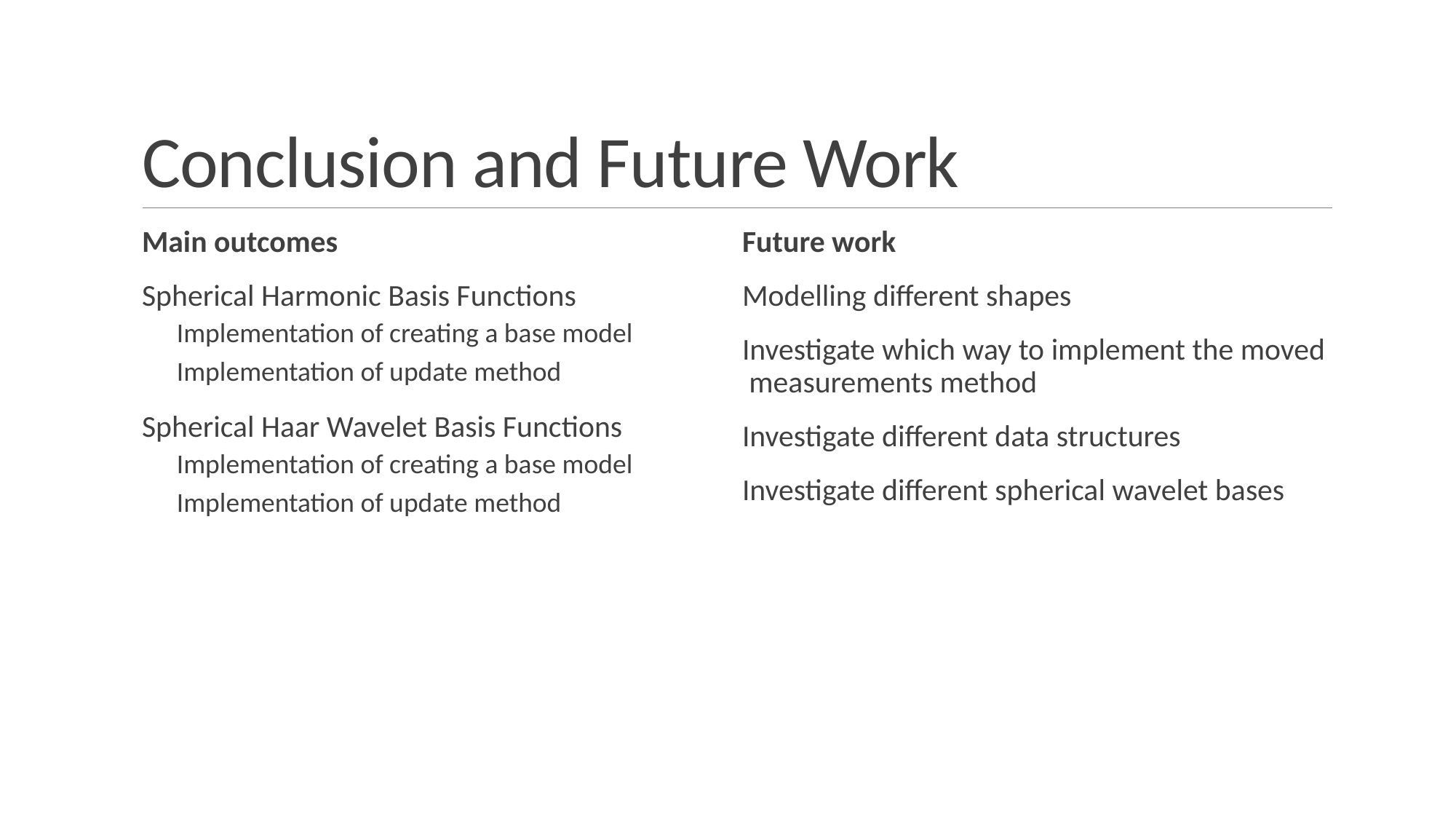

# Conclusion and Future Work
Main outcomes
Spherical Harmonic Basis Functions
Implementation of creating a base model
Implementation of update method
Spherical Haar Wavelet Basis Functions
Implementation of creating a base model
Implementation of update method

Future work
Modelling different shapes
Investigate which way to implement the moved  measurements method
Investigate different data structures
Investigate different spherical wavelet bases